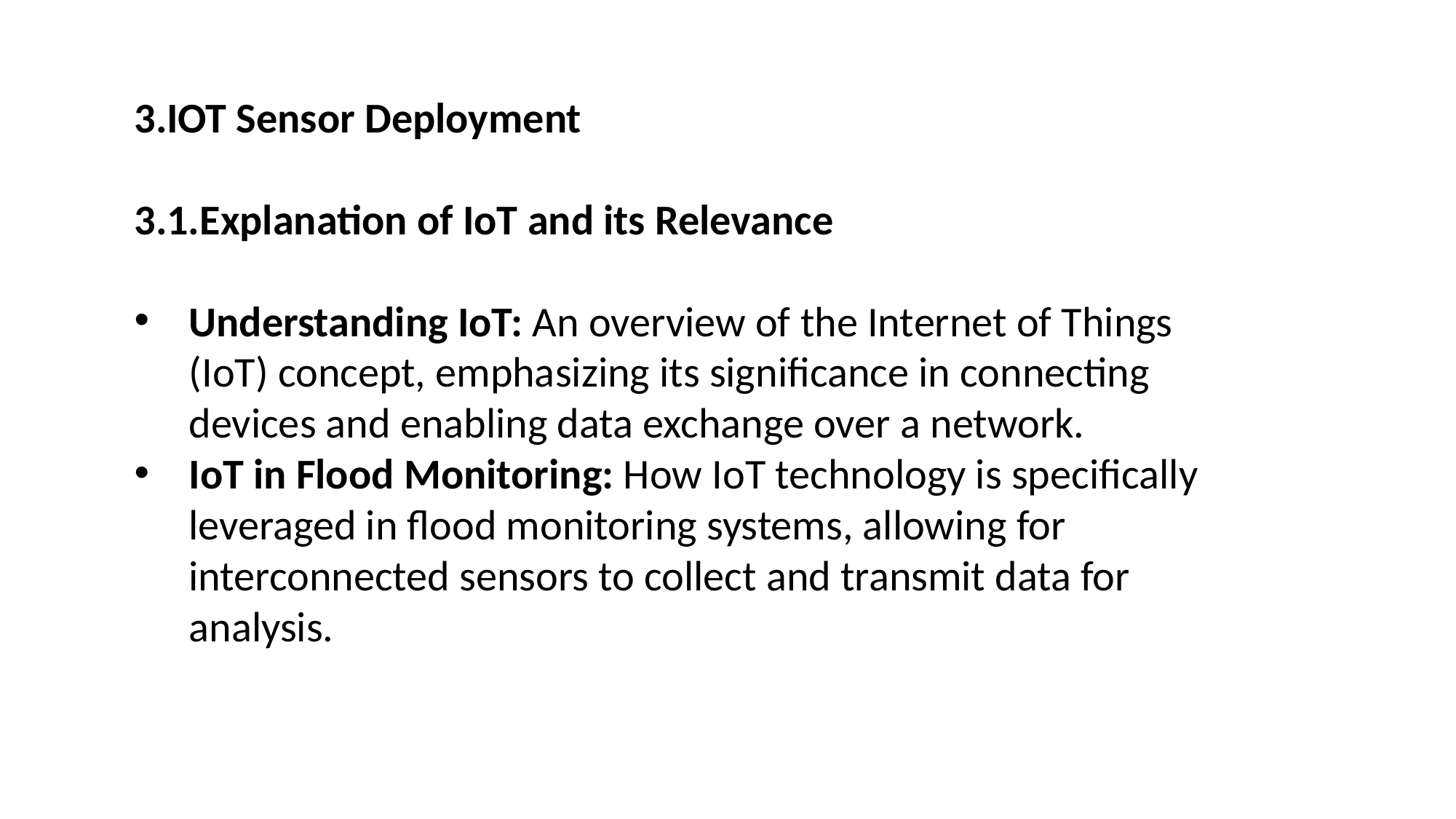

3.IOT Sensor Deployment

3.1.Explanation of IoT and its Relevance

Understanding IoT: An overview of the Internet of Things (IoT) concept, emphasizing its significance in connecting devices and enabling data exchange over a network.
IoT in Flood Monitoring: How IoT technology is specifically leveraged in flood monitoring systems, allowing for interconnected sensors to collect and transmit data for analysis.